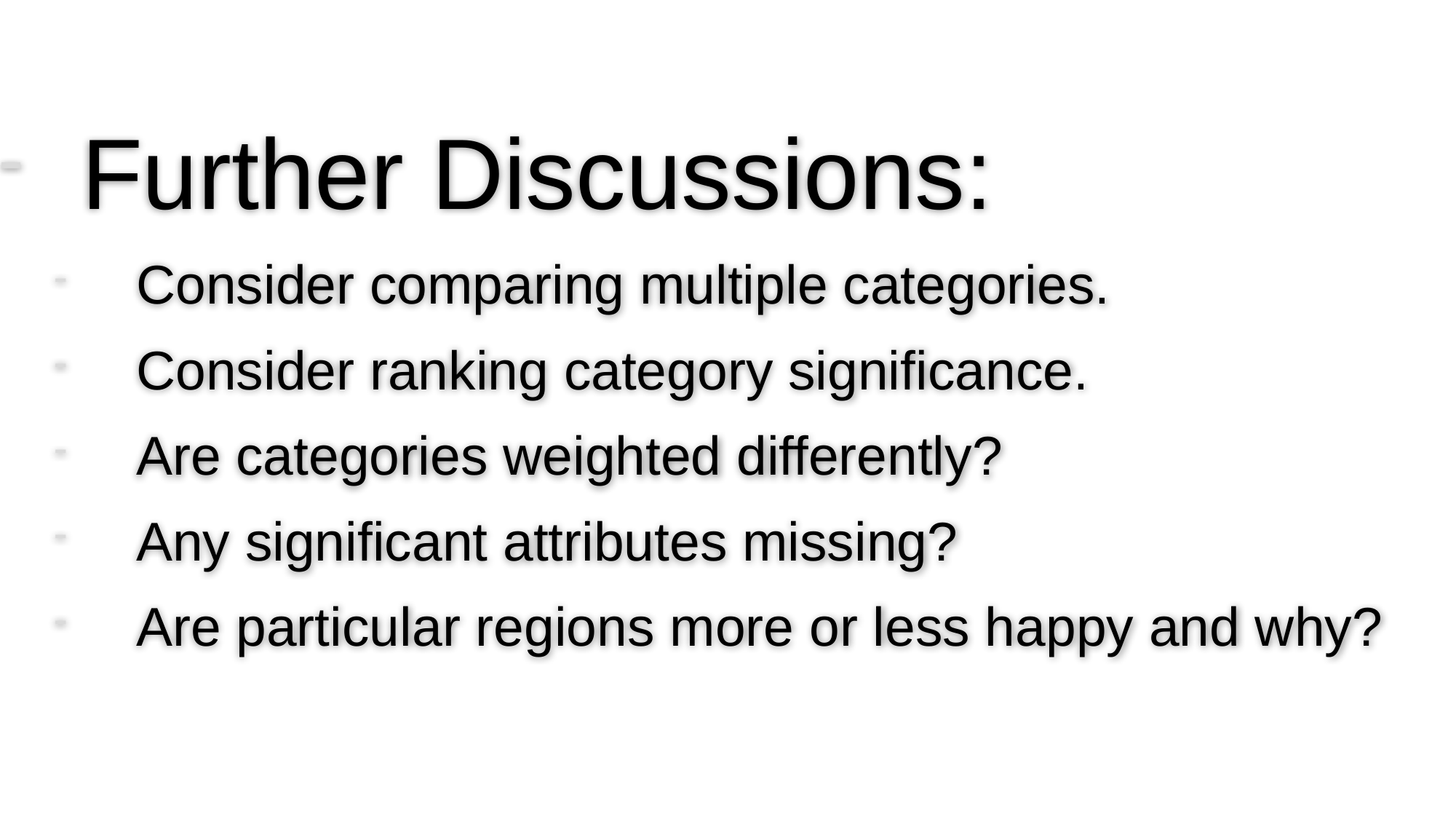

Further Discussions:
Consider comparing multiple categories.
Consider ranking category significance.
Are categories weighted differently?
Any significant attributes missing?
Are particular regions more or less happy and why?